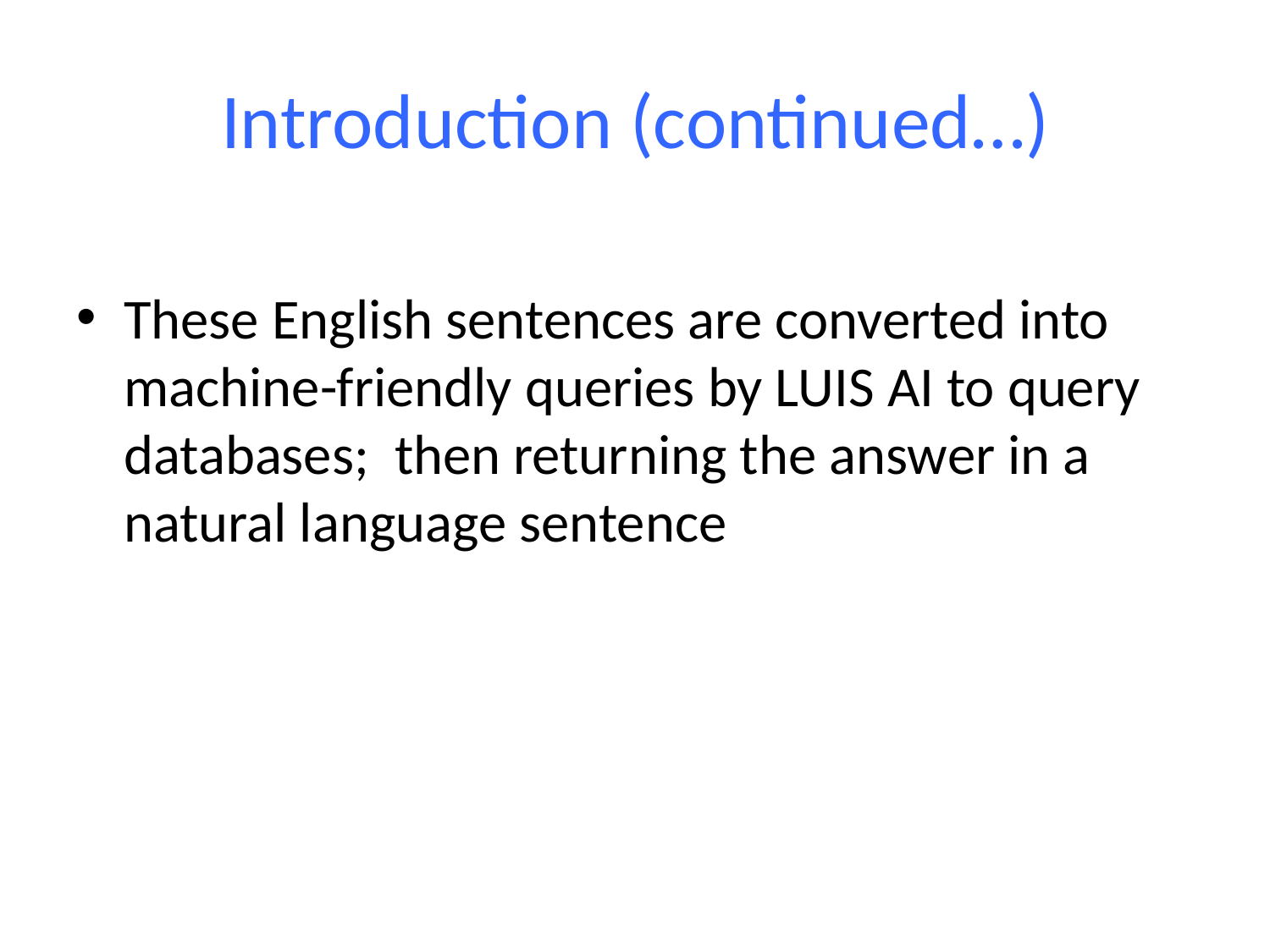

# Introduction (continued…)

These English sentences are converted into machine-friendly queries by LUIS AI to query databases;  then returning the answer in a natural language sentence